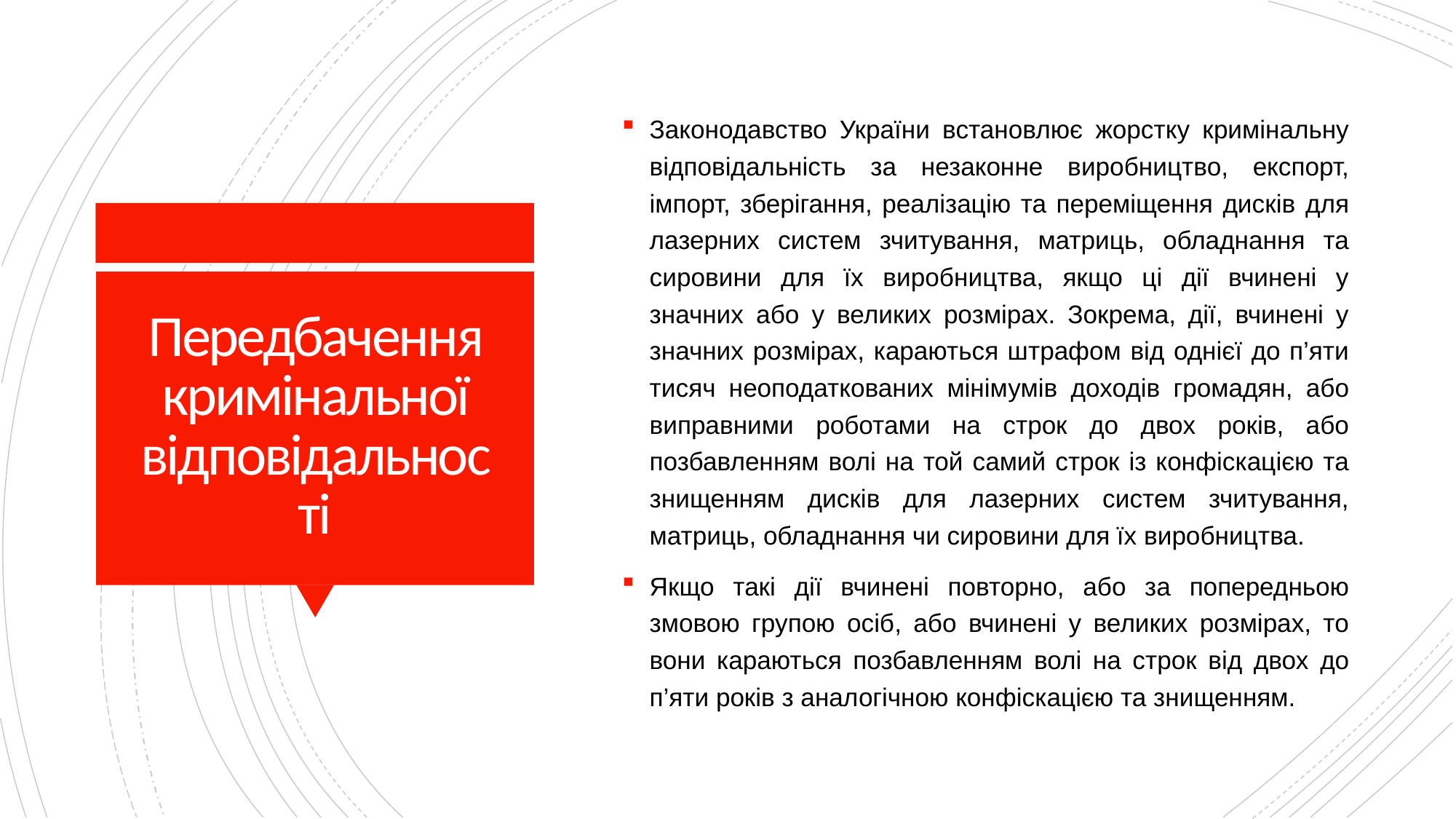

Законодавство України встановлює жорстку кримінальну відповідальність за незаконне виробництво, експорт, імпорт, зберігання, реалізацію та переміщення дисків для лазерних систем зчитування, матриць, обладнання та сировини для їх виробництва, якщо ці дії вчинені у значних або у великих розмірах. Зокрема, дії, вчинені у значних розмірах, караються штрафом від однієї до п’яти тисяч неоподаткованих мінімумів доходів громадян, або виправними роботами на строк до двох років, або позбавленням волі на той самий строк із конфіскацією та знищенням дисків для лазерних систем зчитування, матриць, обладнання чи сировини для їх виробництва.
Якщо такі дії вчинені повторно, або за попередньою змовою групою осіб, або вчинені у великих розмірах, то вони караються позбавленням волі на строк від двох до п’яти років з аналогічною конфіскацією та знищенням.
# Передбачення кримінальної відповідальності